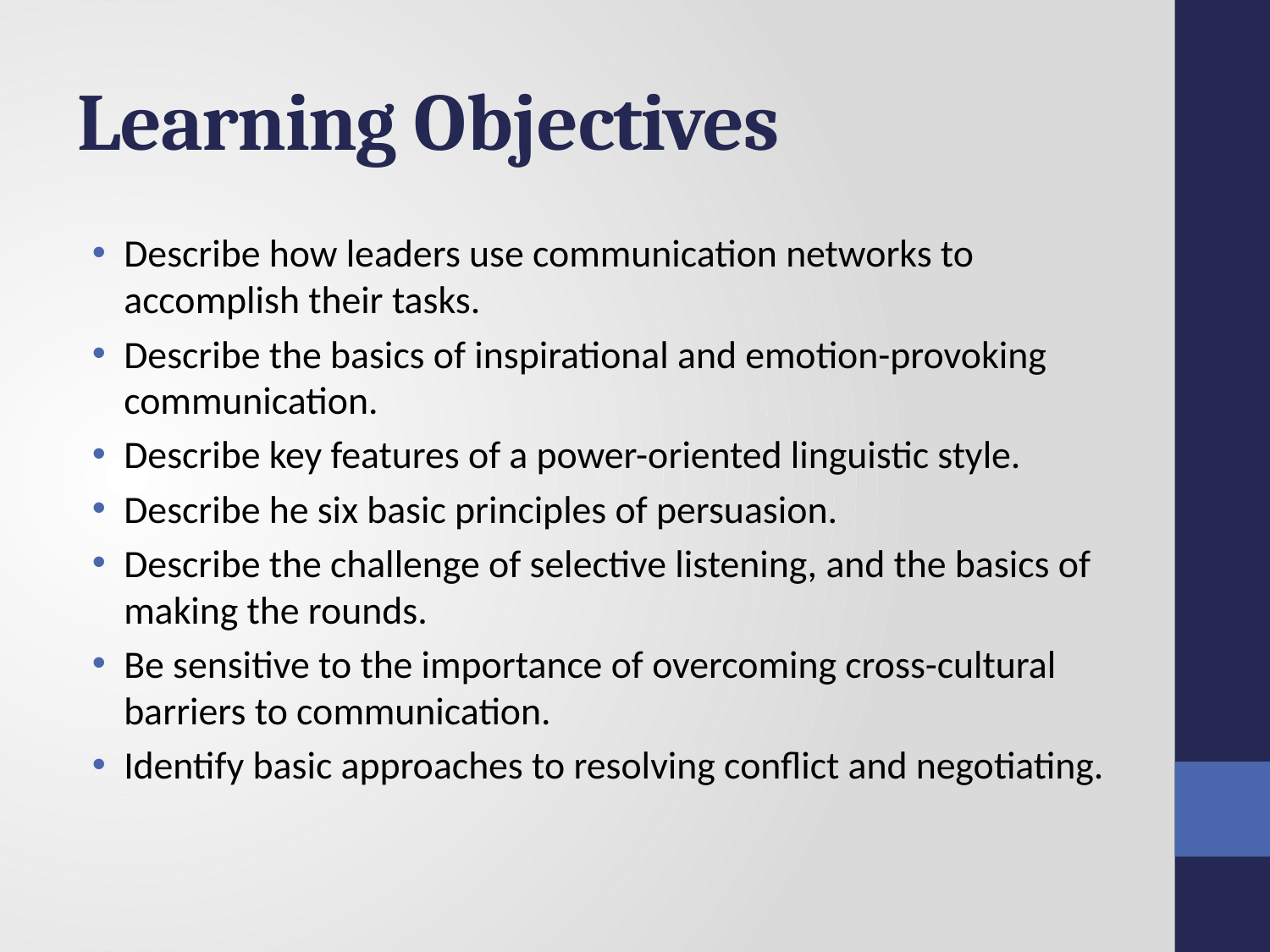

# Learning Objectives
Describe how leaders use communication networks to accomplish their tasks.
Describe the basics of inspirational and emotion-provoking communication.
Describe key features of a power-oriented linguistic style.
Describe he six basic principles of persuasion.
Describe the challenge of selective listening, and the basics of making the rounds.
Be sensitive to the importance of overcoming cross-cultural barriers to communication.
Identify basic approaches to resolving conflict and negotiating.